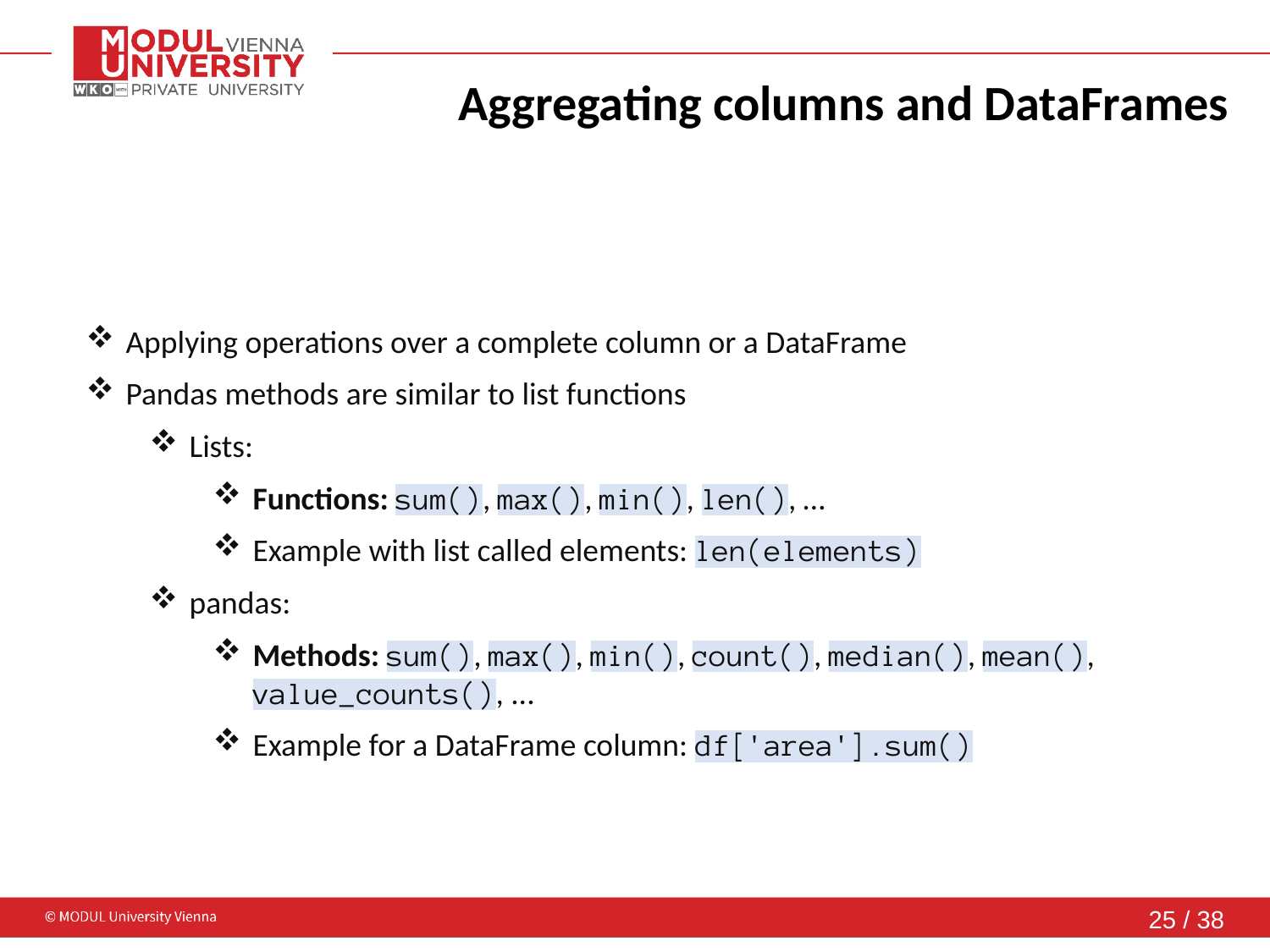

Aggregating columns and DataFrames
Applying operations over a complete column or a DataFrame
Pandas methods are similar to list functions
Lists:
Functions: sum(), max(), min(), len(), …
Example with list called elements: len(elements)
pandas:
Methods: sum(), max(), min(), count(), median(), mean(), value_counts(), ...
Example for a DataFrame column: df['area'].sum()